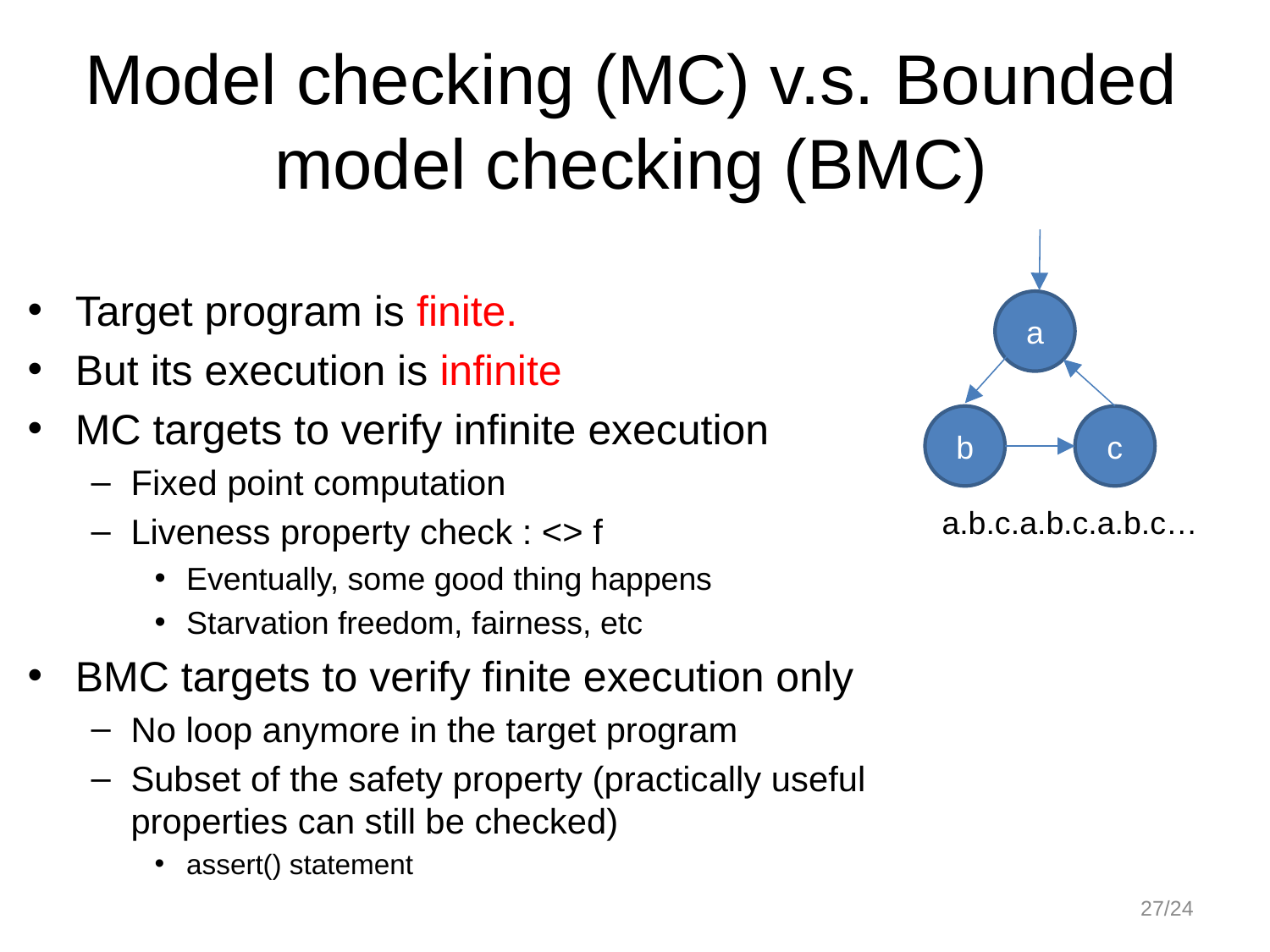

# Model checking (MC) v.s. Bounded model checking (BMC)
Target program is finite.
But its execution is infinite
MC targets to verify infinite execution
Fixed point computation
Liveness property check : <> f
Eventually, some good thing happens
Starvation freedom, fairness, etc
BMC targets to verify finite execution only
No loop anymore in the target program
Subset of the safety property (practically useful properties can still be checked)
assert() statement
a
b
c
a.b.c.a.b.c.a.b.c…

27/24